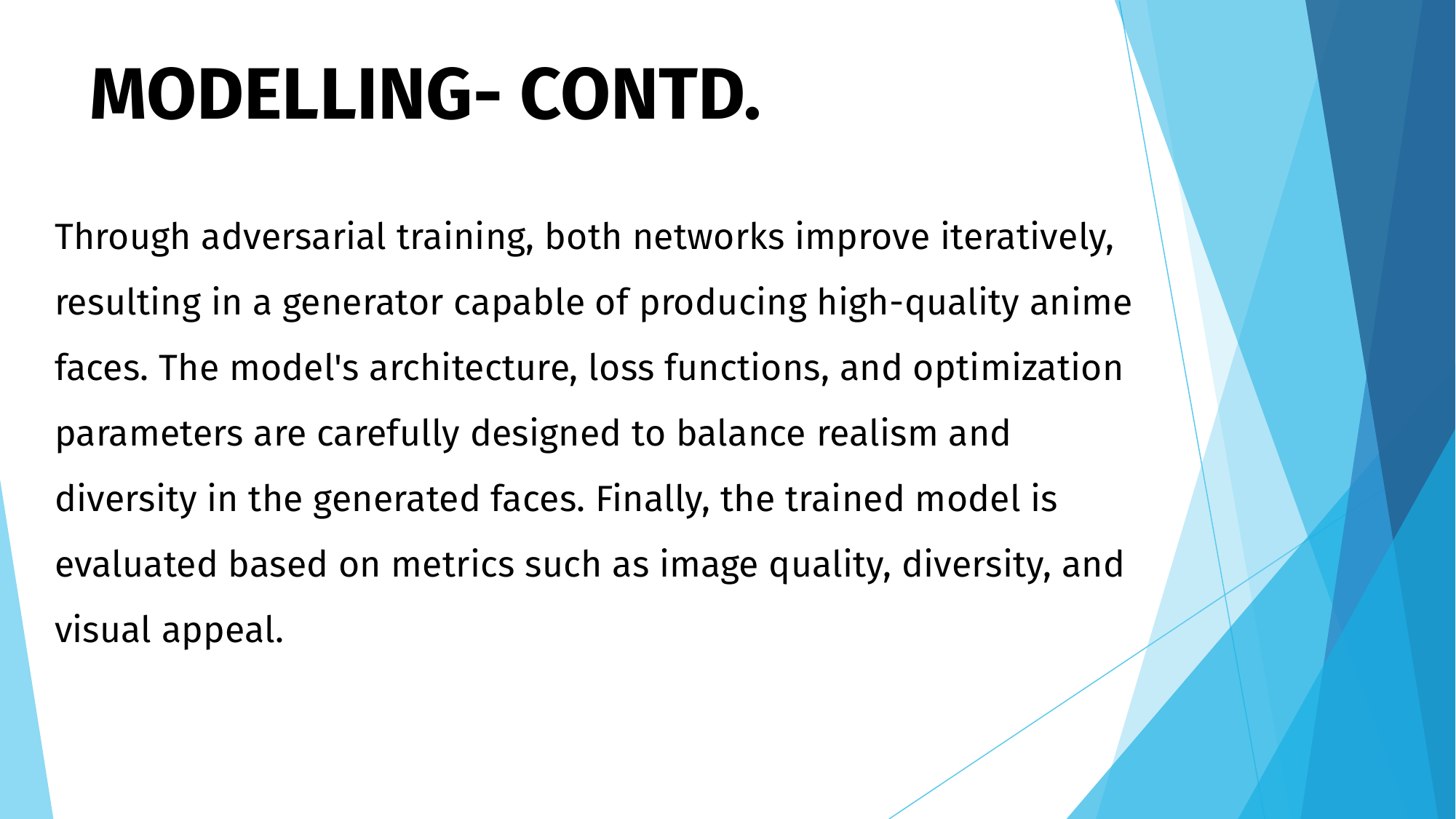

# MODELLING- CONTD.
Through adversarial training, both networks improve iteratively, resulting in a generator capable of producing high-quality anime faces. The model's architecture, loss functions, and optimization parameters are carefully designed to balance realism and diversity in the generated faces. Finally, the trained model is evaluated based on metrics such as image quality, diversity, and visual appeal.